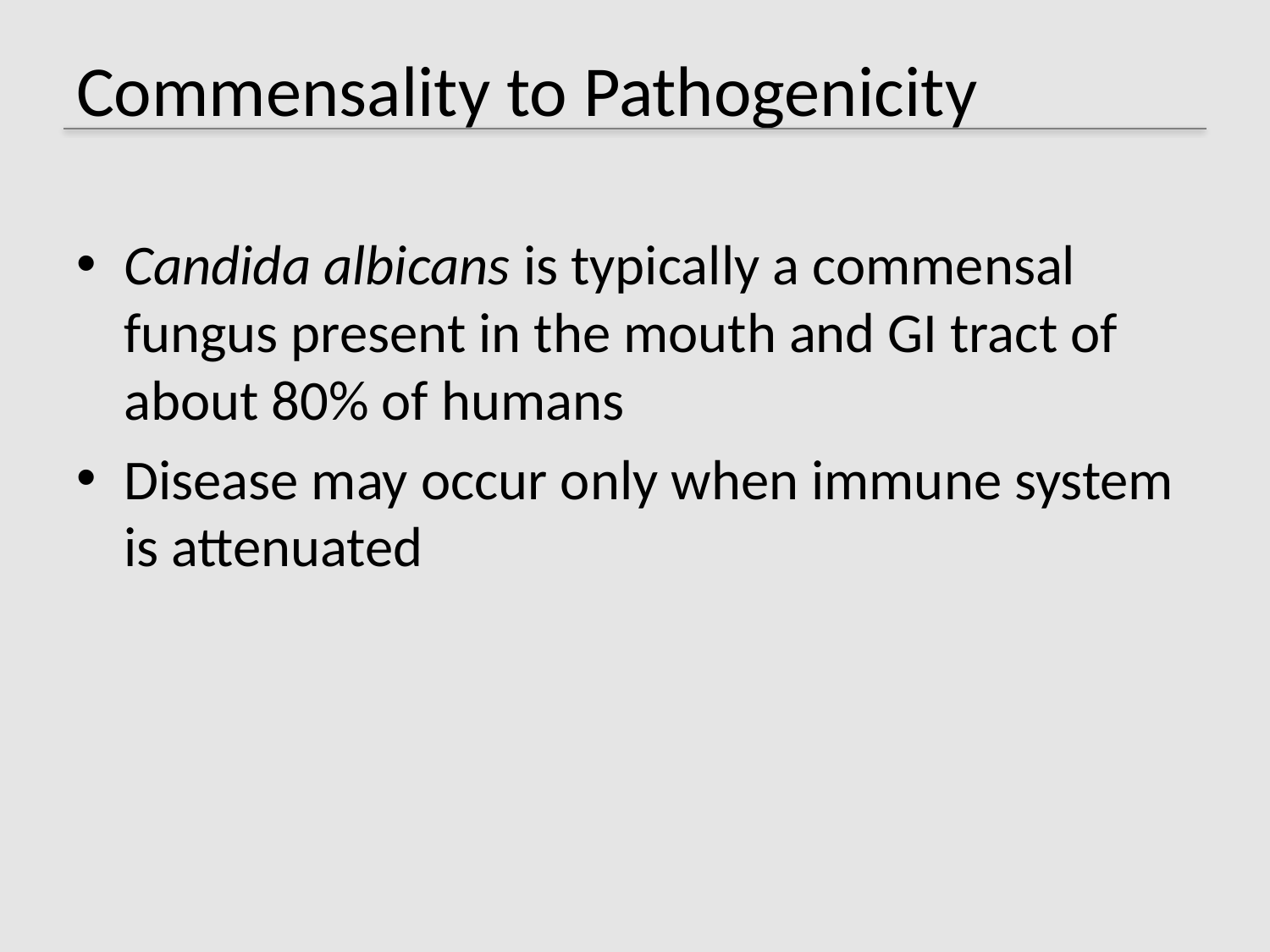

# Commensality to Pathogenicity
Candida albicans is typically a commensal fungus present in the mouth and GI tract of about 80% of humans
Disease may occur only when immune system is attenuated